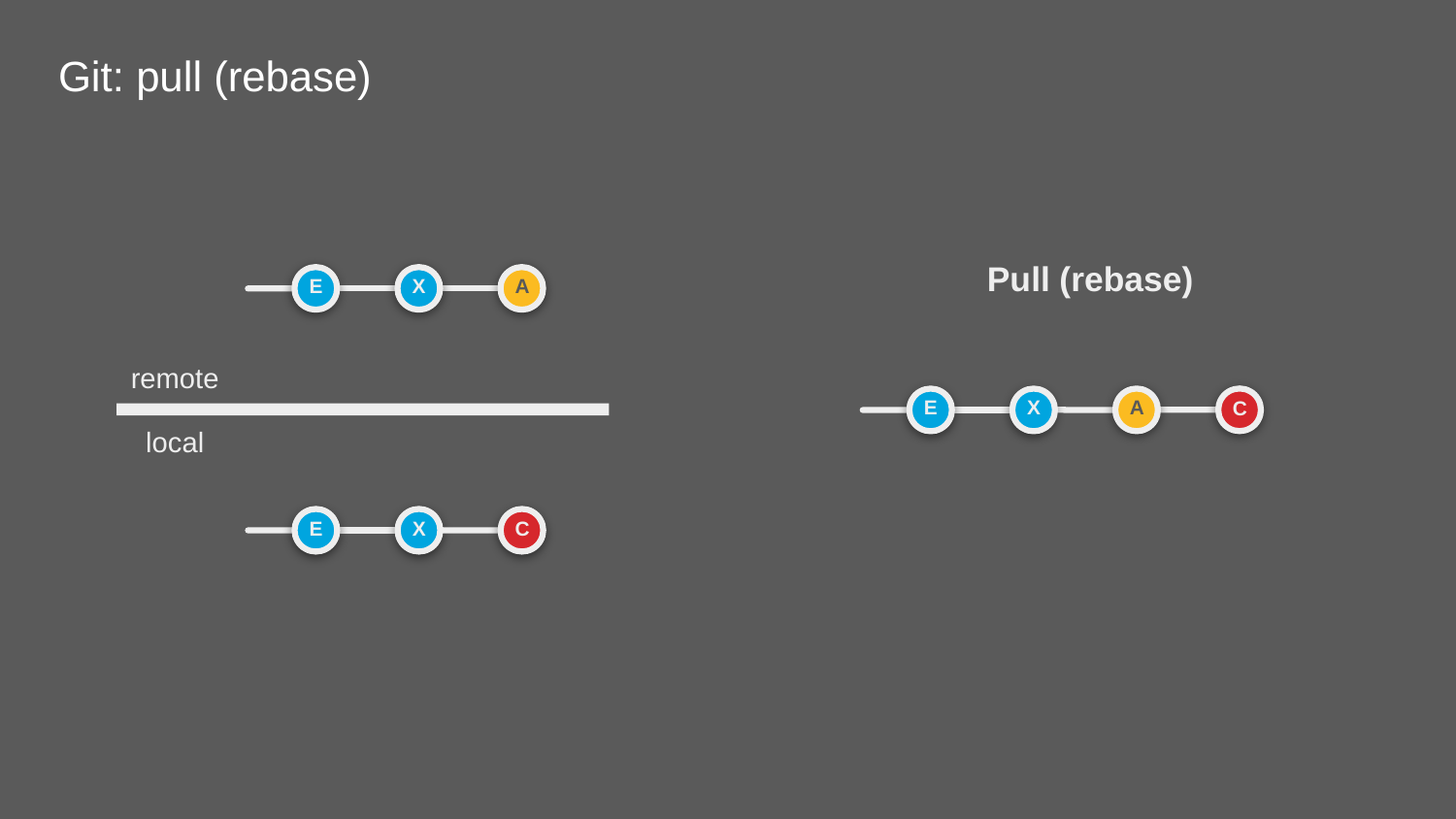

Git: pull (rebase)
Pull (rebase)
A
E
X

remote
E
X
A
C

local
E
X
C